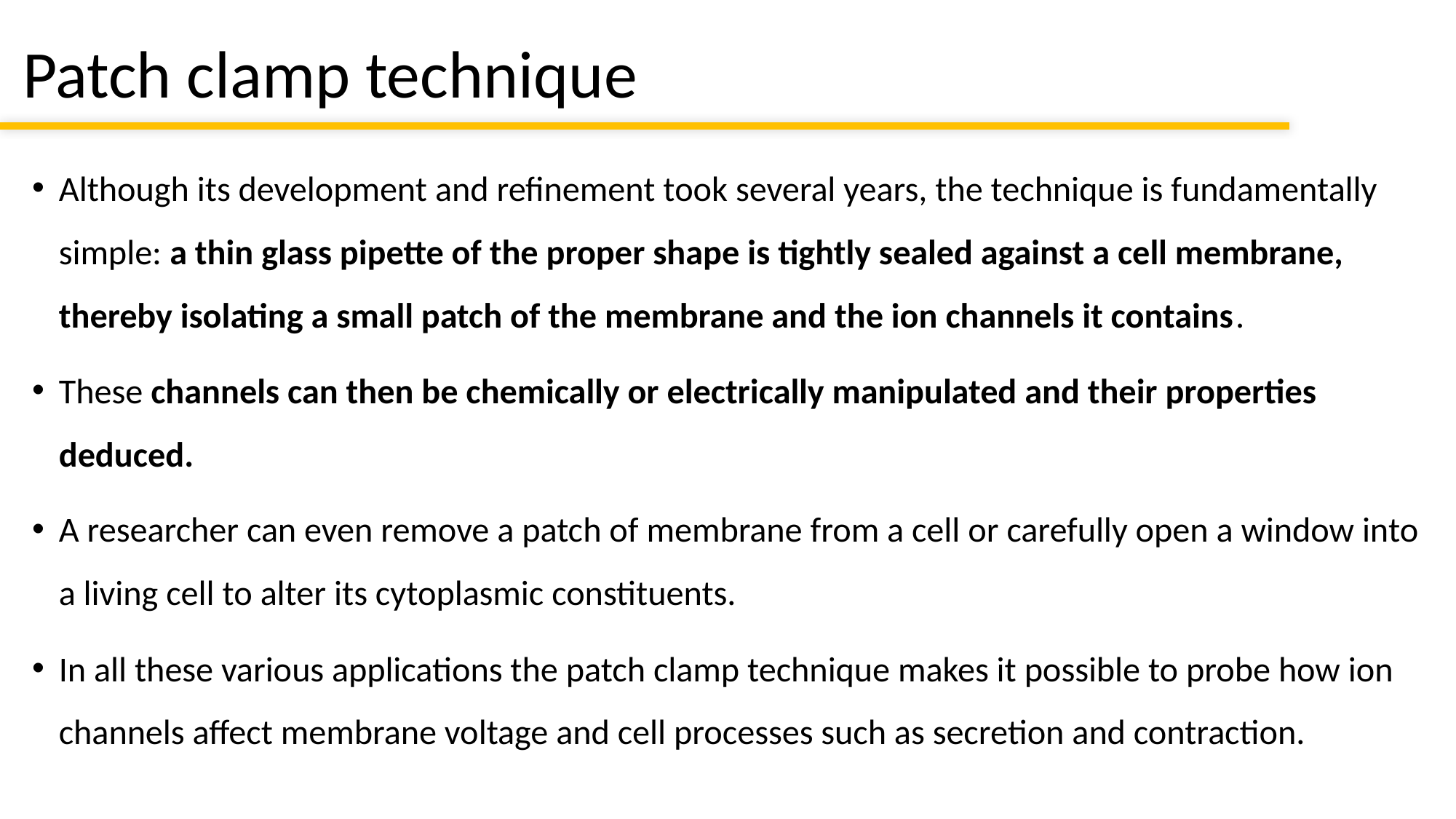

# Patch clamp technique
Although its development and refinement took several years, the technique is fundamentally simple: a thin glass pipette of the proper shape is tightly sealed against a cell membrane, thereby isolating a small patch of the membrane and the ion channels it contains.
These channels can then be chemically or electrically manipulated and their properties deduced.
A researcher can even remove a patch of membrane from a cell or carefully open a window into a living cell to alter its cytoplasmic constituents.
In all these various applications the patch clamp technique makes it possible to probe how ion channels affect membrane voltage and cell processes such as secretion and contraction.